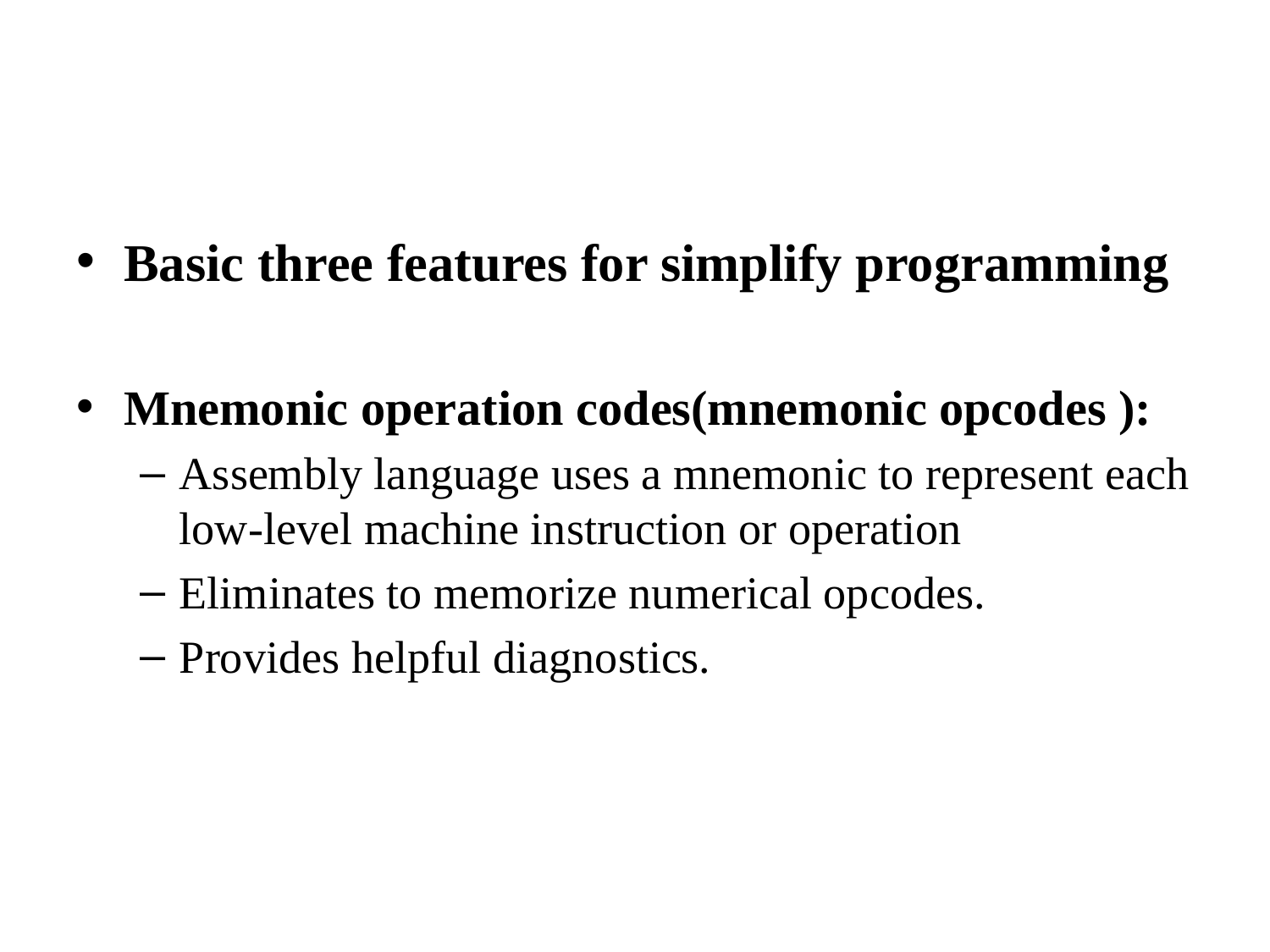

#
Basic three features for simplify programming

Mnemonic operation codes(mnemonic opcodes ):
Assembly language uses a mnemonic to represent each low-level machine instruction or operation
Eliminates to memorize numerical opcodes.
Provides helpful diagnostics.